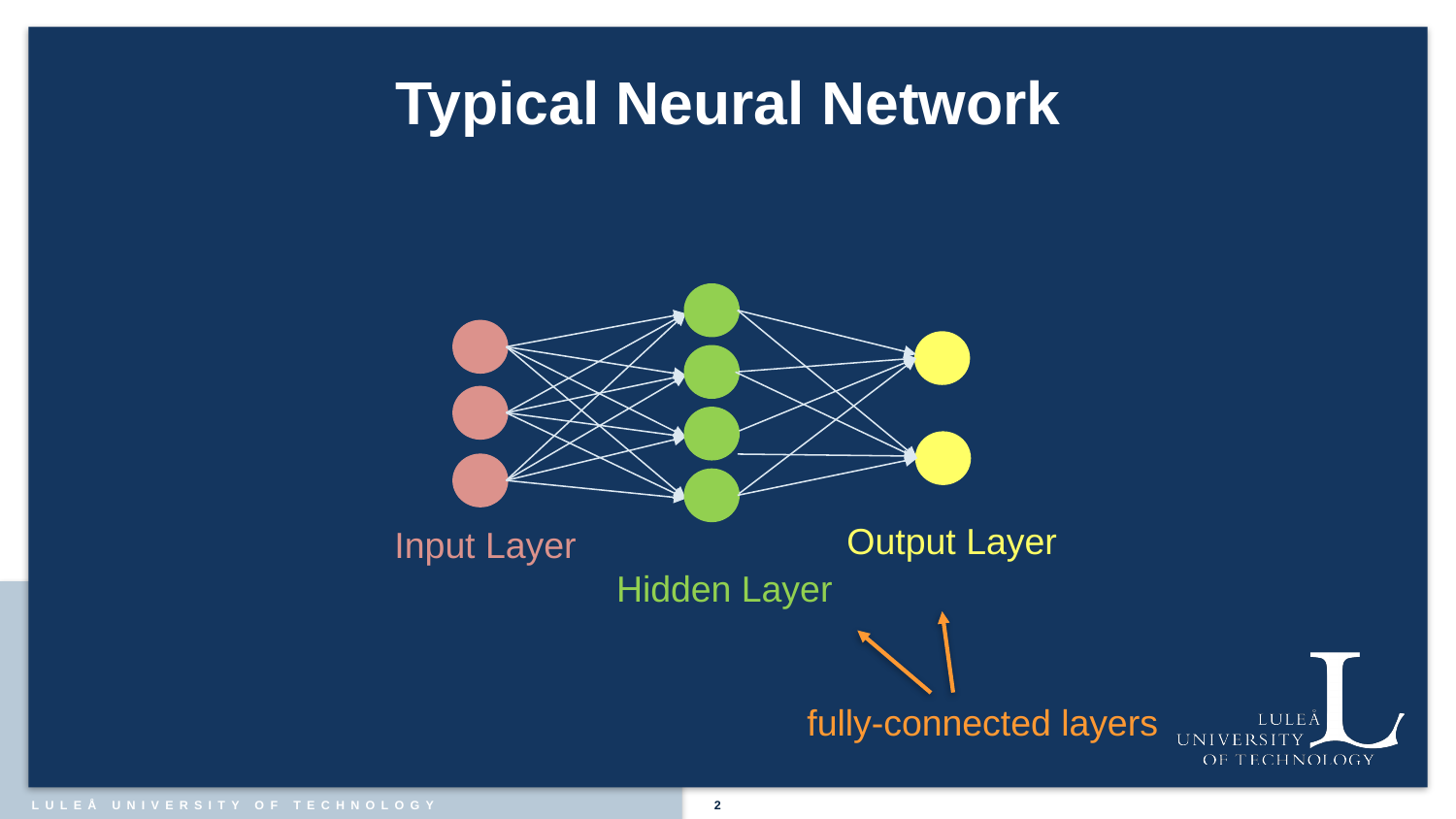

# Typical Neural Network

Output Layer
Input Layer
Hidden Layer
fully-connected layers